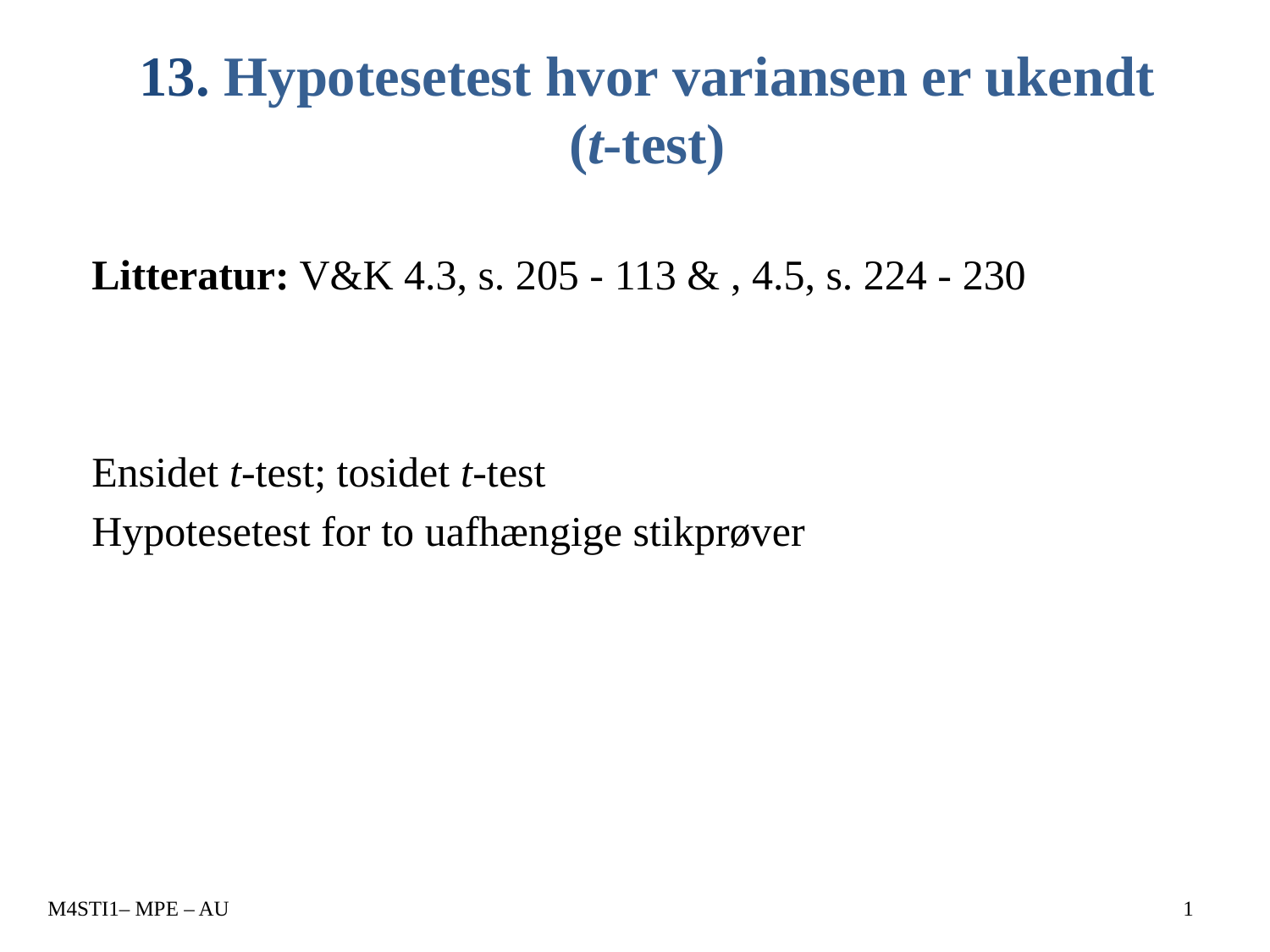

# 13. Hypotesetest hvor variansen er ukendt (t-test)

Litteratur: V&K 4.3, s. 205 - 113 & , 4.5, s. 224 - 230

Ensidet t-test; tosidet t-test
Hypotesetest for to uafhængige stikprøver

M4STI1– MPE – AU

1